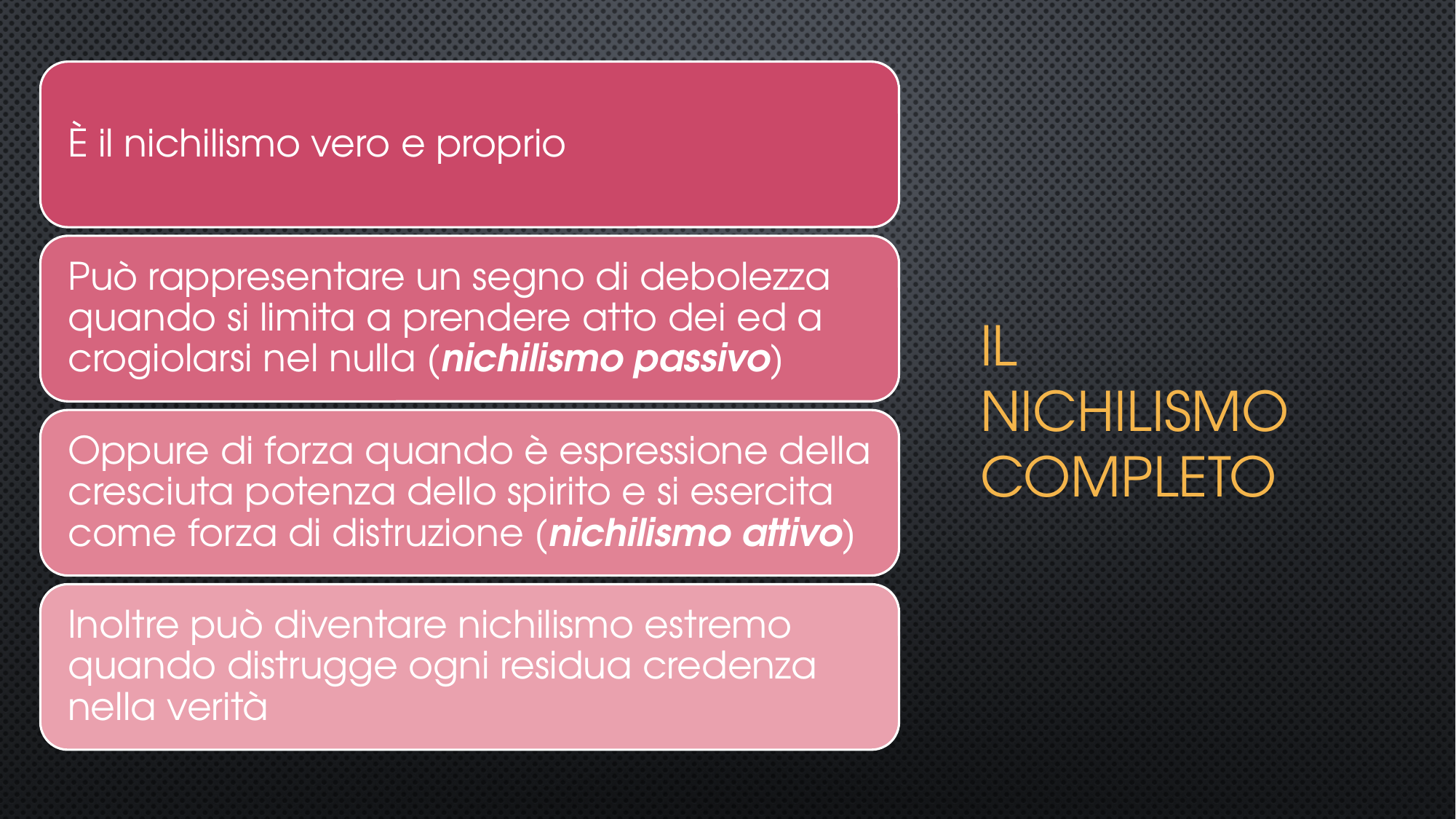

È il nichilismo vero e proprio
Può rappresentare un segno di debolezza  quando si limita a prendere atto dei ed a crogiolarsi nel nulla (nichilismo passivo)
Oppure di forza quando è espressione della cresciuta potenza dello spirito e si esercita come forza di distruzione (nichilismo attivo)
Inoltre può diventare nichilismo estremo quando distrugge ogni residua credenza nella verità
# Il nichilismo completo